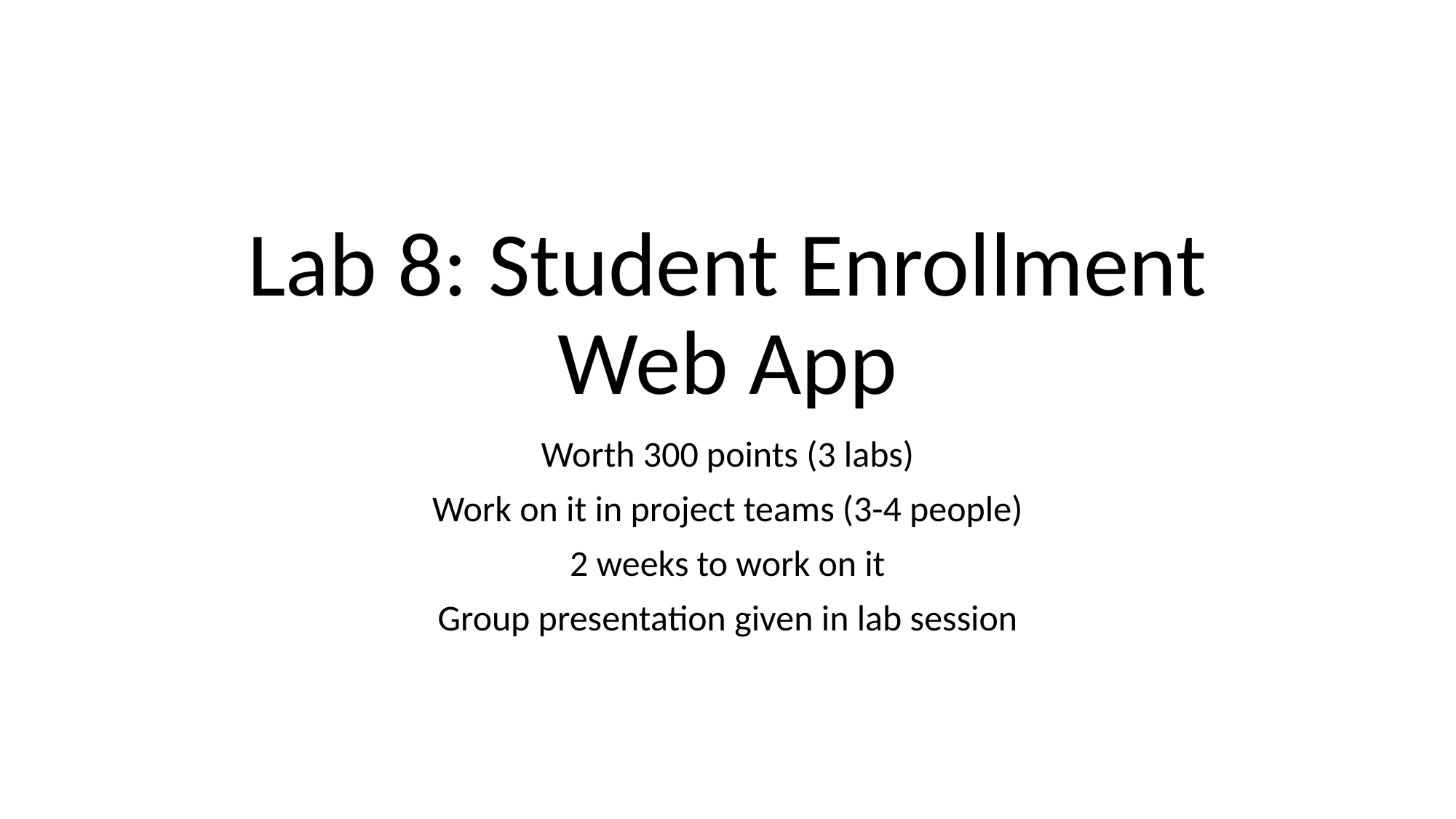

# Lab 8: Student Enrollment Web App
Worth 300 points (3 labs)
Work on it in project teams (3-4 people)
2 weeks to work on it
Group presentation given in lab session